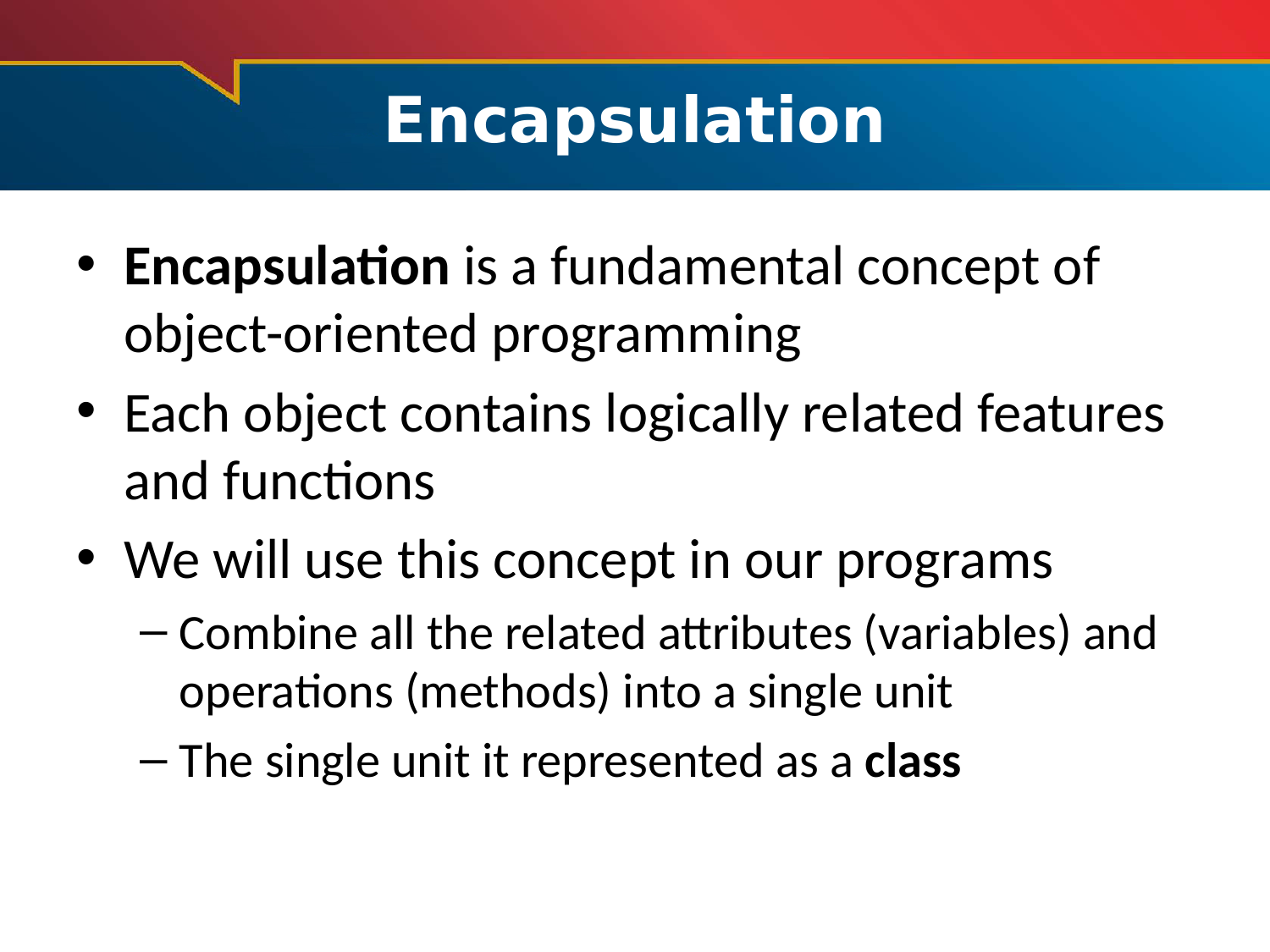

# Encapsulation
Encapsulation is a fundamental concept of object-oriented programming
Each object contains logically related features and functions
We will use this concept in our programs
Combine all the related attributes (variables) and operations (methods) into a single unit
The single unit it represented as a class